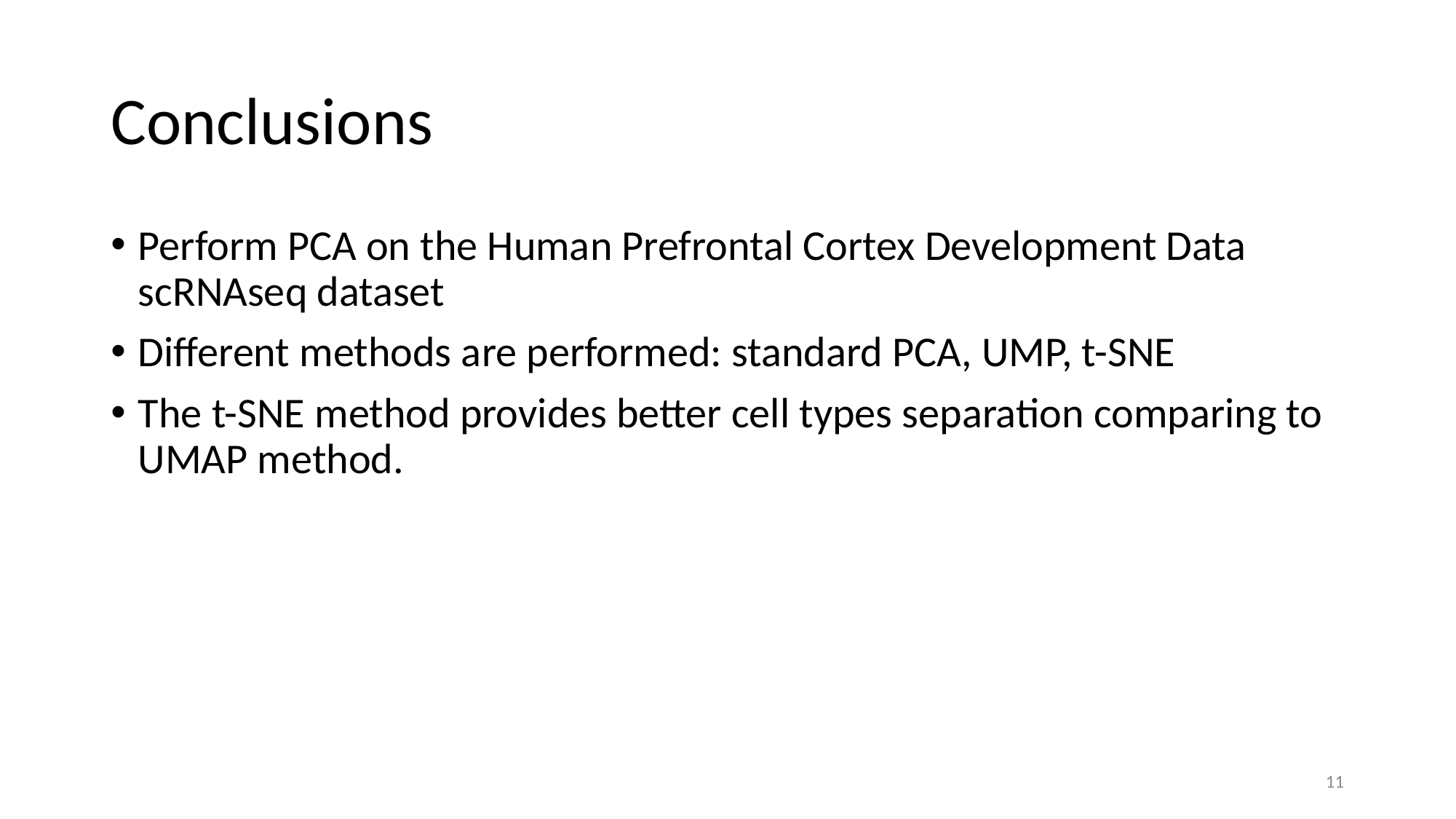

# Conclusions
Perform PCA on the Human Prefrontal Cortex Development Data scRNAseq dataset
Different methods are performed: standard PCA, UMP, t-SNE
The t-SNE method provides better cell types separation comparing to UMAP method.

11